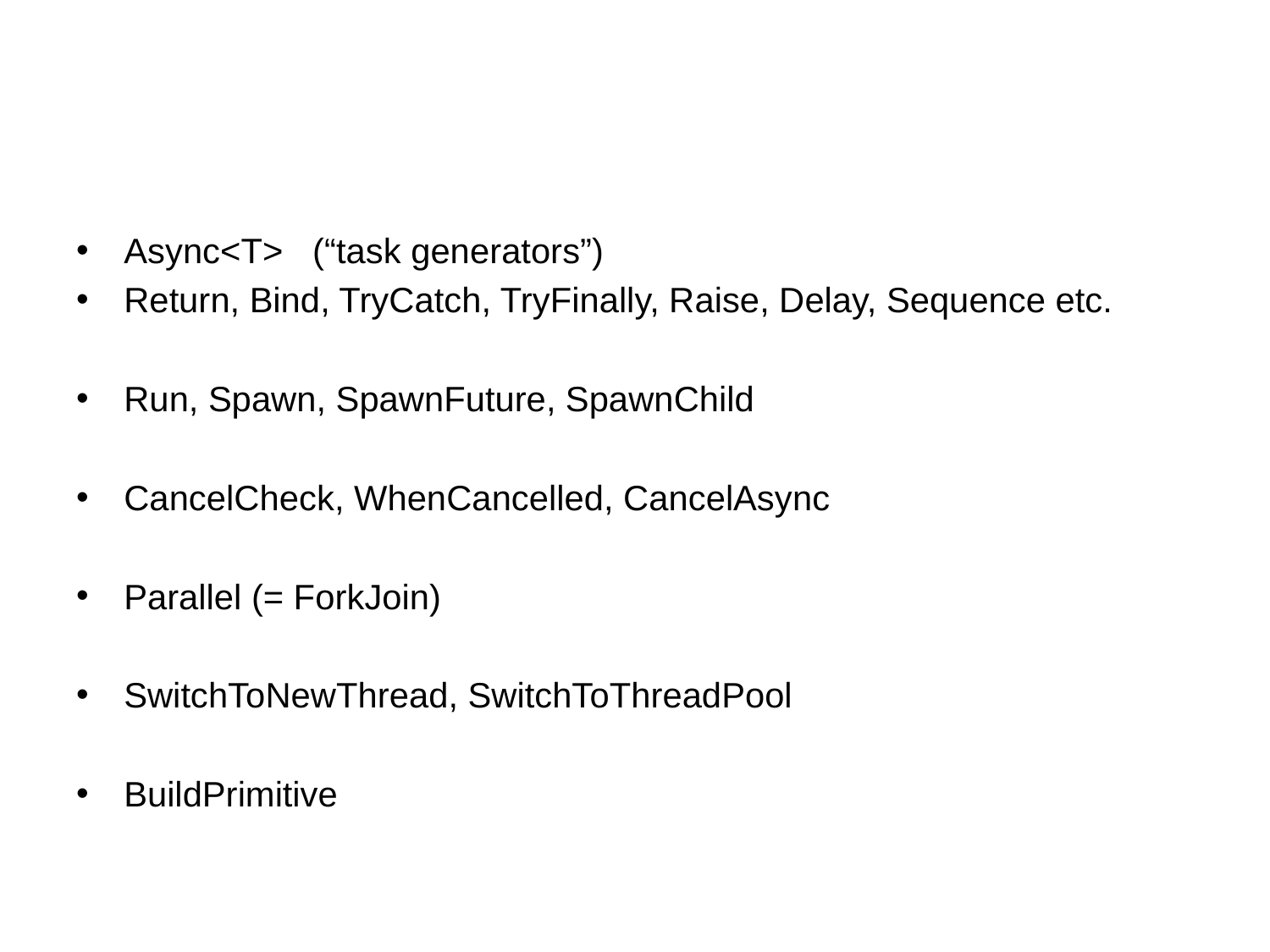

#
Async<T>   (“task generators”)
Return, Bind, TryCatch, TryFinally, Raise, Delay, Sequence etc.

Run, Spawn, SpawnFuture, SpawnChild

CancelCheck, WhenCancelled, CancelAsync

Parallel (= ForkJoin)

SwitchToNewThread, SwitchToThreadPool

BuildPrimitive